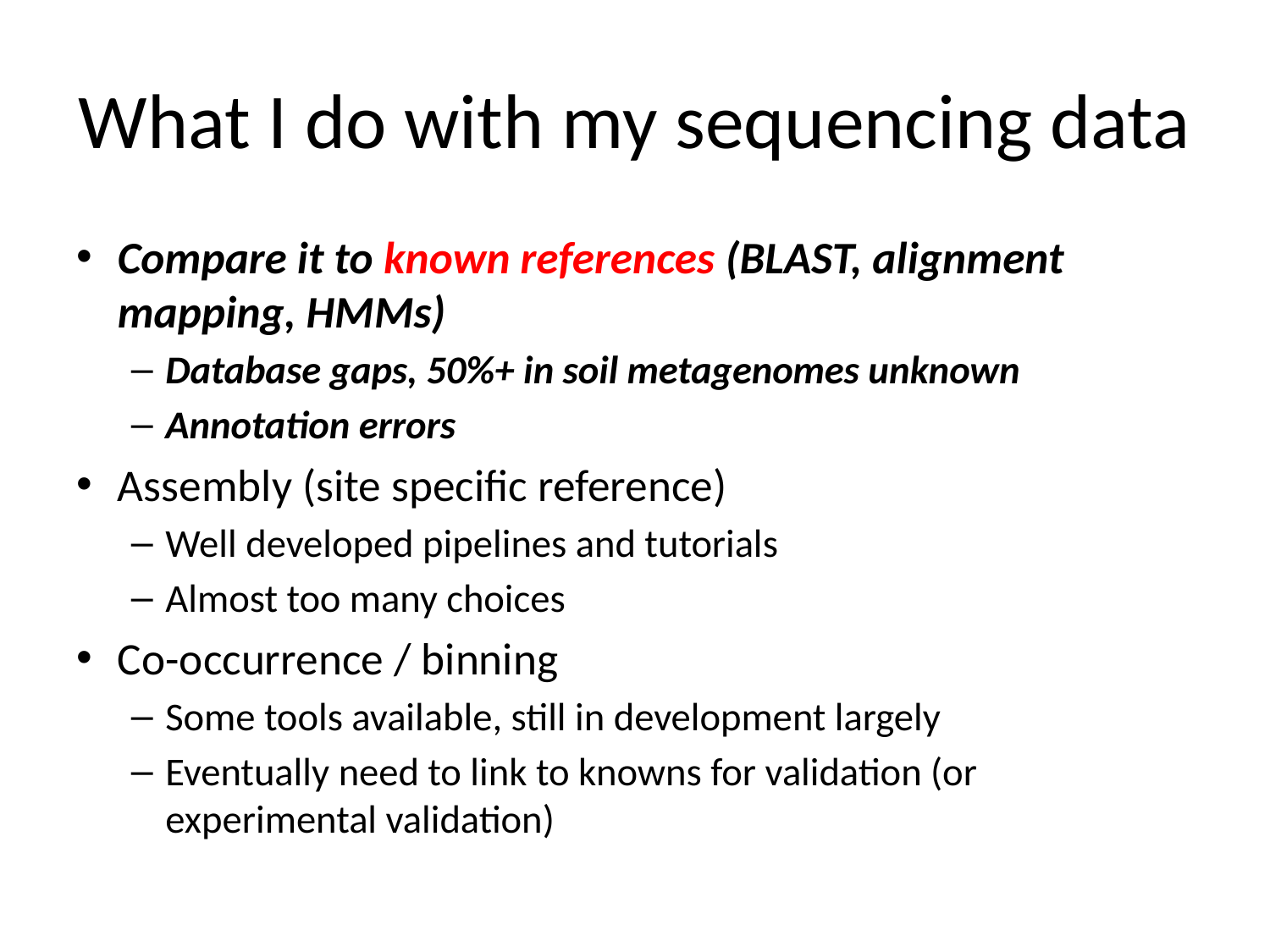

# What I do with my sequencing data
Compare it to known references (BLAST, alignment mapping, HMMs)
Database gaps, 50%+ in soil metagenomes unknown
Annotation errors
Assembly (site specific reference)
Well developed pipelines and tutorials
Almost too many choices
Co-occurrence / binning
Some tools available, still in development largely
Eventually need to link to knowns for validation (or experimental validation)